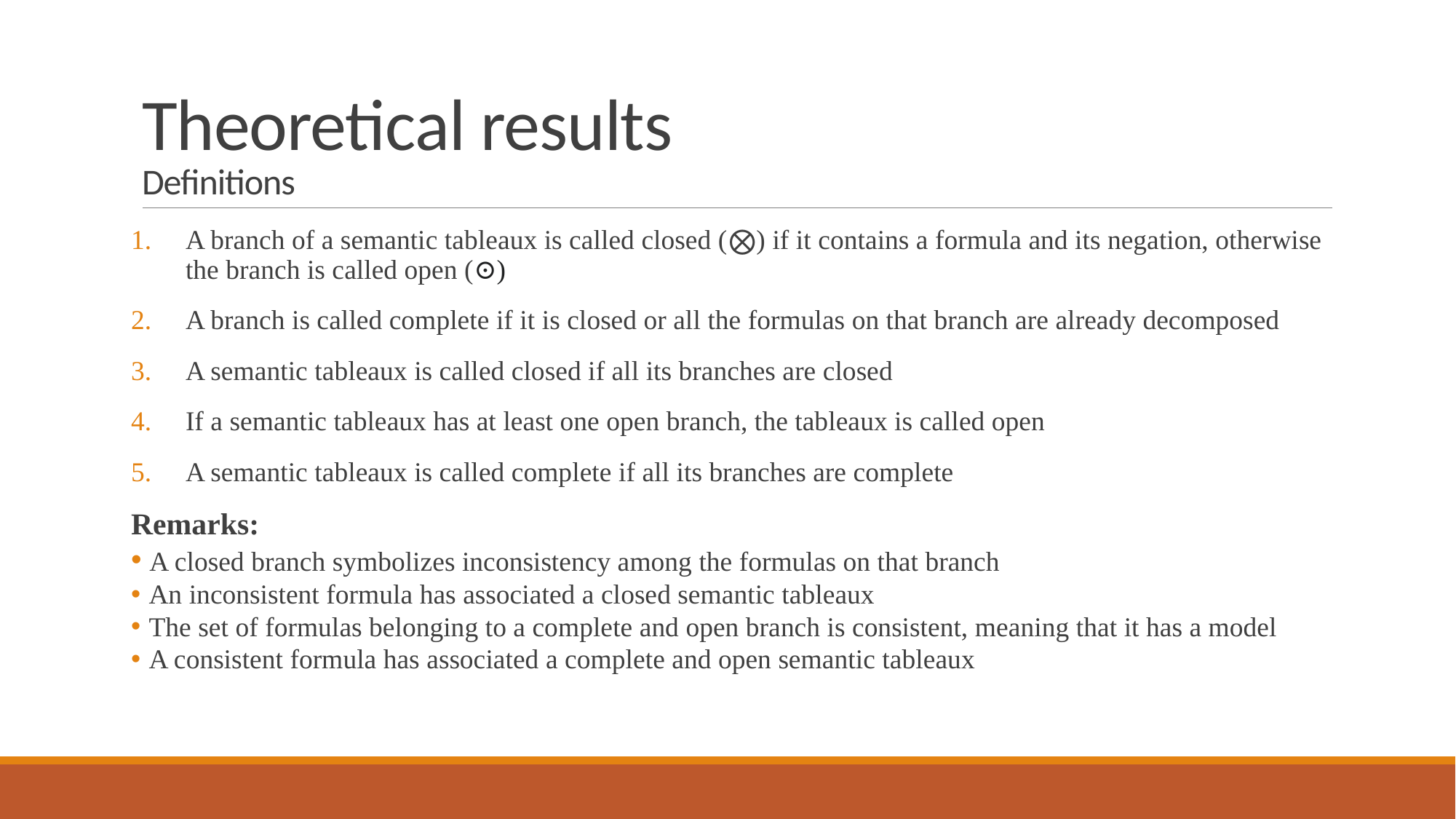

# Theoretical results Definitions
A branch of a semantic tableaux is called closed (⨂) if it contains a formula and its negation, otherwise the branch is called open (⊙)
A branch is called complete if it is closed or all the formulas on that branch are already decomposed
A semantic tableaux is called closed if all its branches are closed
If a semantic tableaux has at least one open branch, the tableaux is called open
A semantic tableaux is called complete if all its branches are complete
Remarks:
 A closed branch symbolizes inconsistency among the formulas on that branch
 An inconsistent formula has associated a closed semantic tableaux
 The set of formulas belonging to a complete and open branch is consistent, meaning that it has a model
 A consistent formula has associated a complete and open semantic tableaux